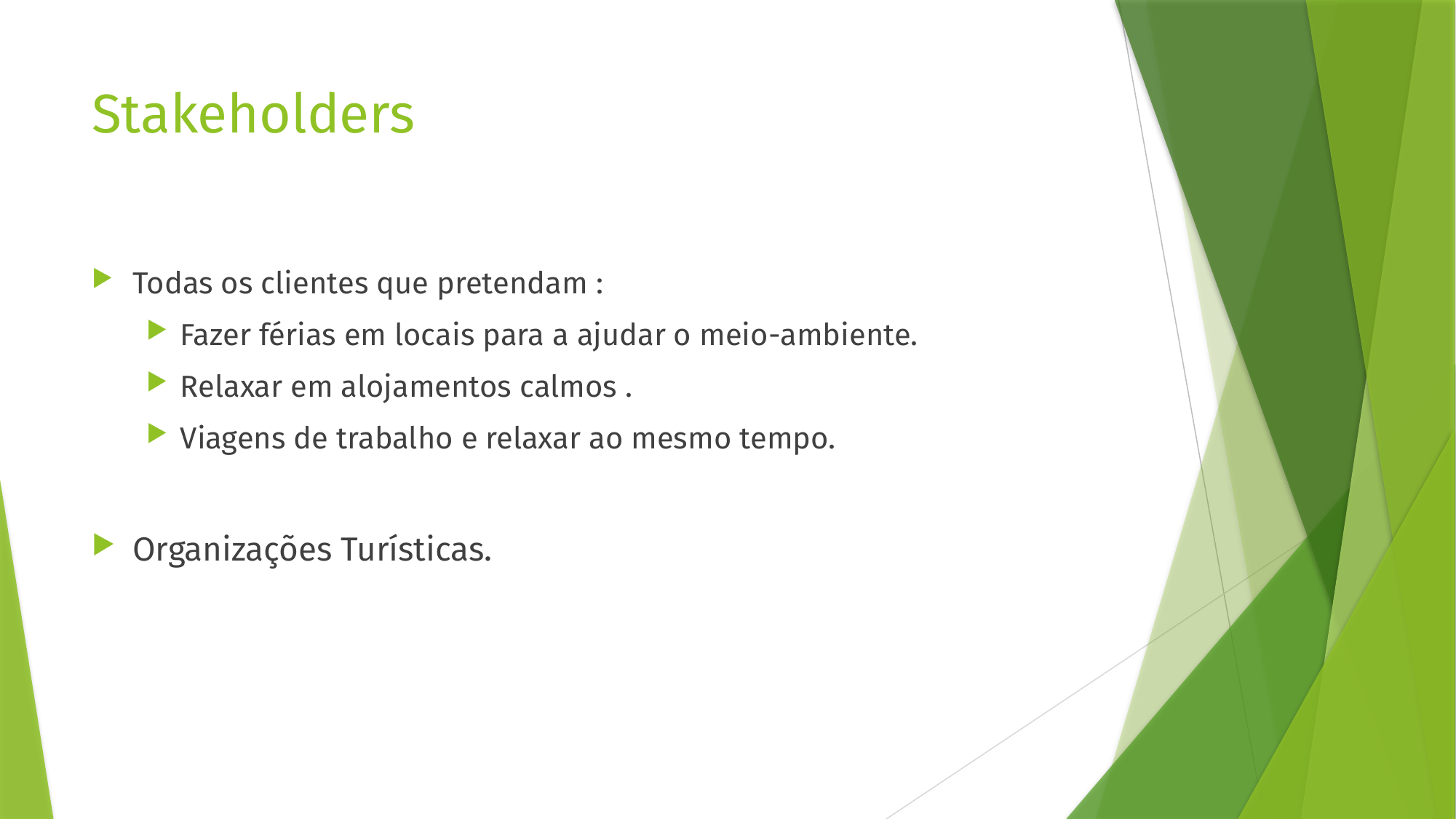

# Stakeholders
Todas os clientes que pretendam :
Fazer férias em locais para a ajudar o meio-ambiente.
Relaxar em alojamentos calmos .
Viagens de trabalho e relaxar ao mesmo tempo.

Organizações Turísticas.